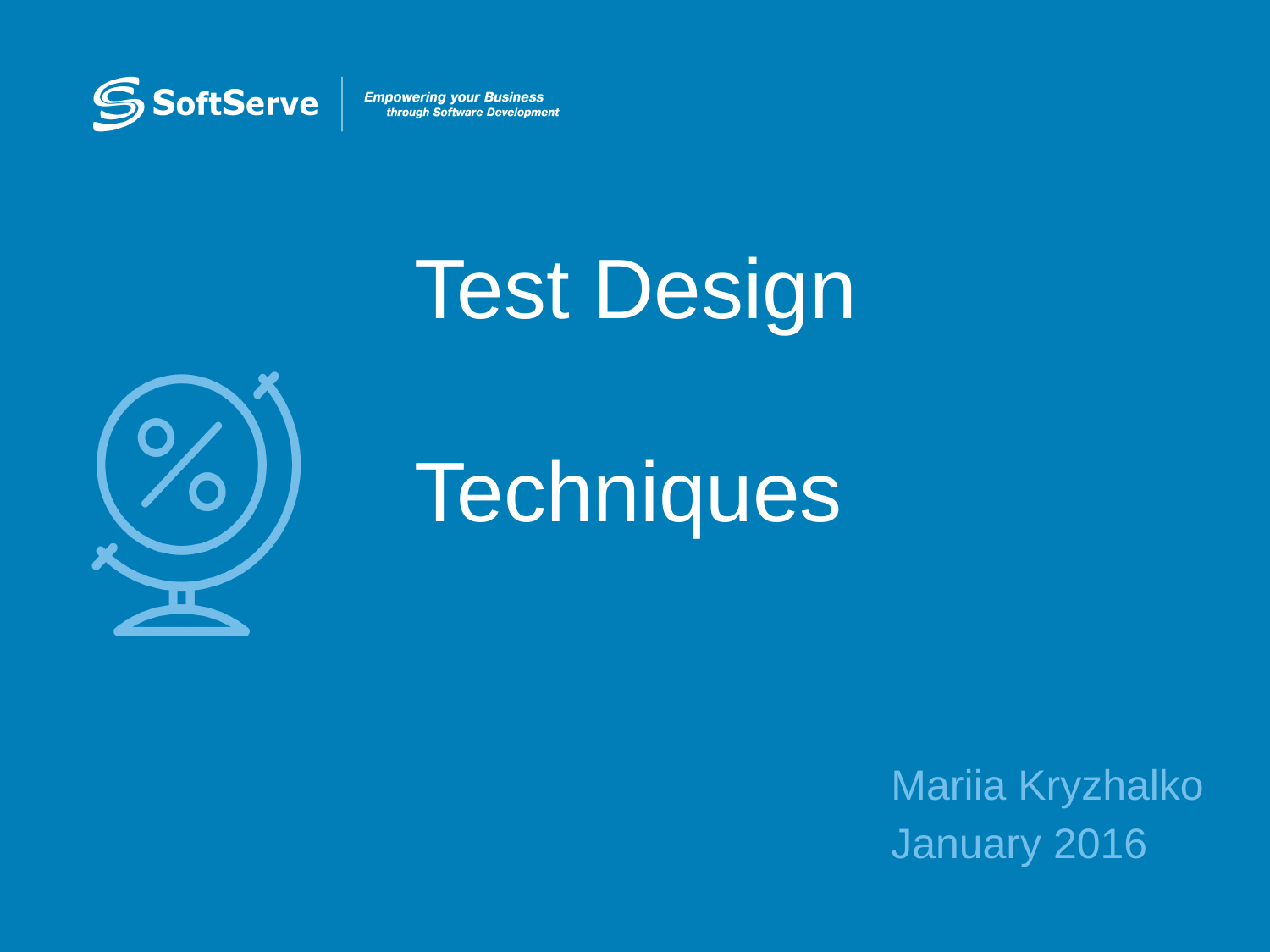

# Test Design Techniques
Mariia Kryzhalko
January 2016